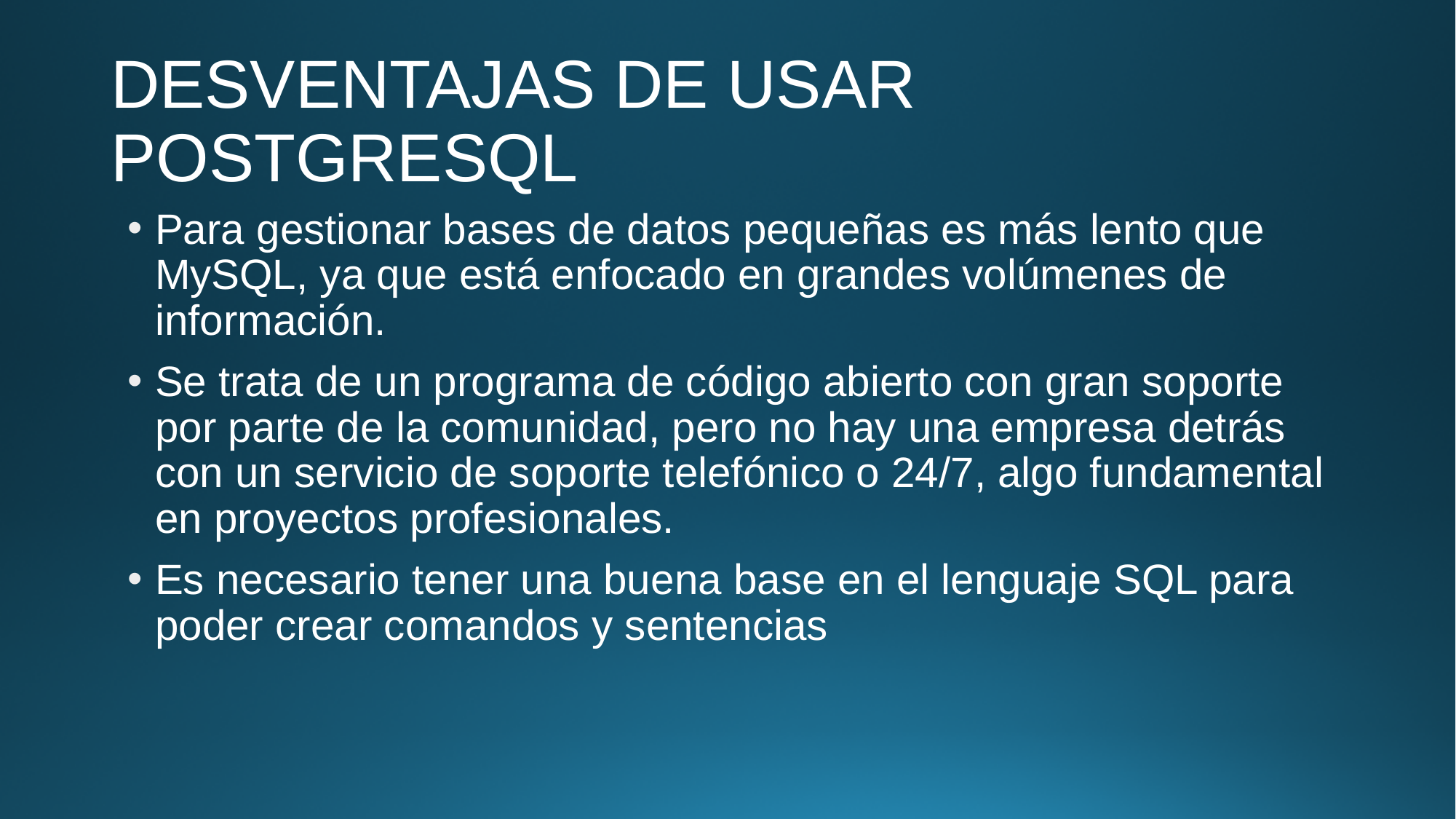

# DESVENTAJAS DE USAR POSTGRESQL
Para gestionar bases de datos pequeñas es más lento que MySQL, ya que está enfocado en grandes volúmenes de información.
Se trata de un programa de código abierto con gran soporte por parte de la comunidad, pero no hay una empresa detrás con un servicio de soporte telefónico o 24/7, algo fundamental en proyectos profesionales.
Es necesario tener una buena base en el lenguaje SQL para poder crear comandos y sentencias